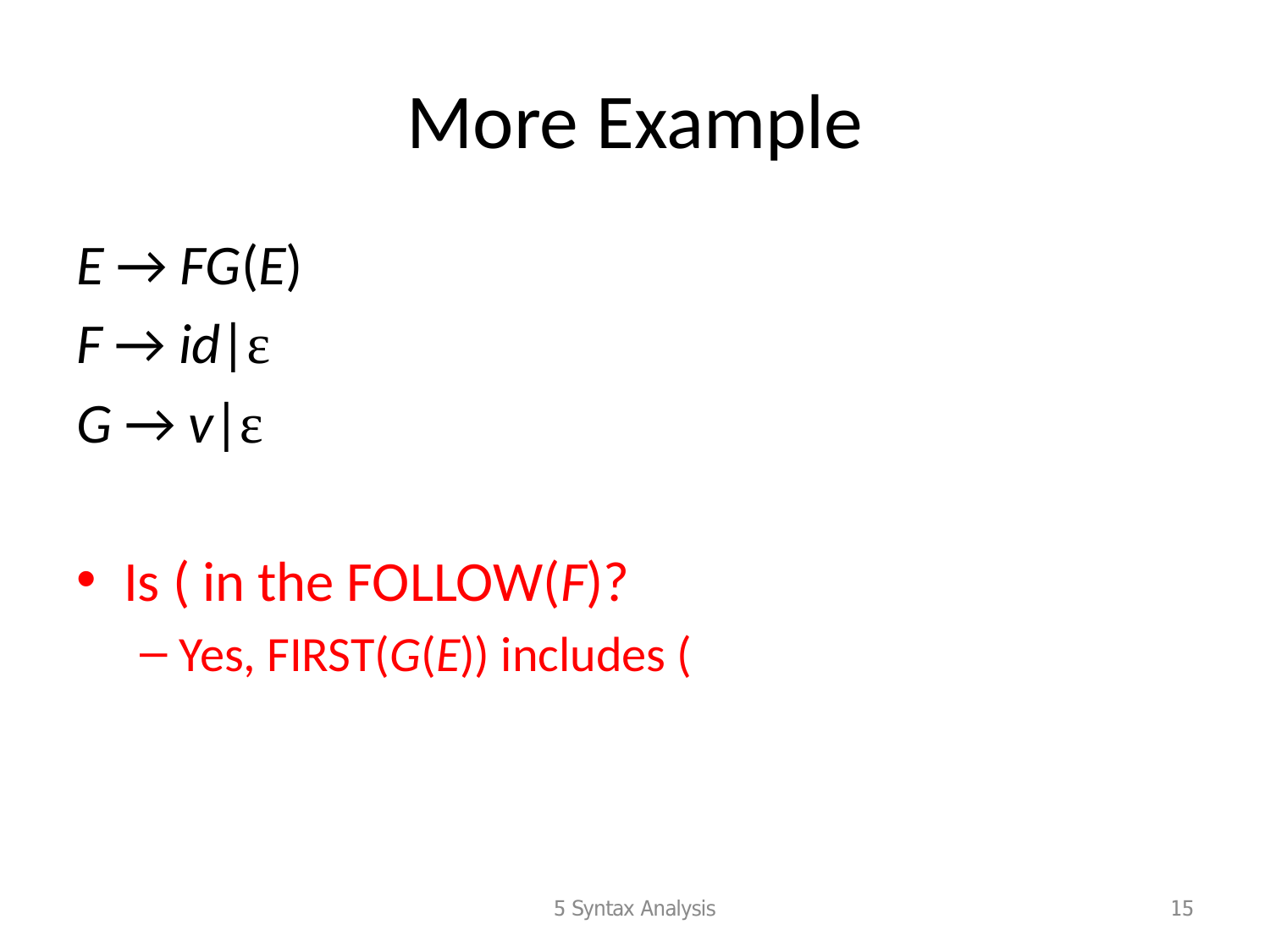

# More Example
E → FG(E)
F → id|ε
G → v|ε

Is ( in the FOLLOW(F)?
Yes, FIRST(G(E)) includes (

5 Syntax Analysis
15